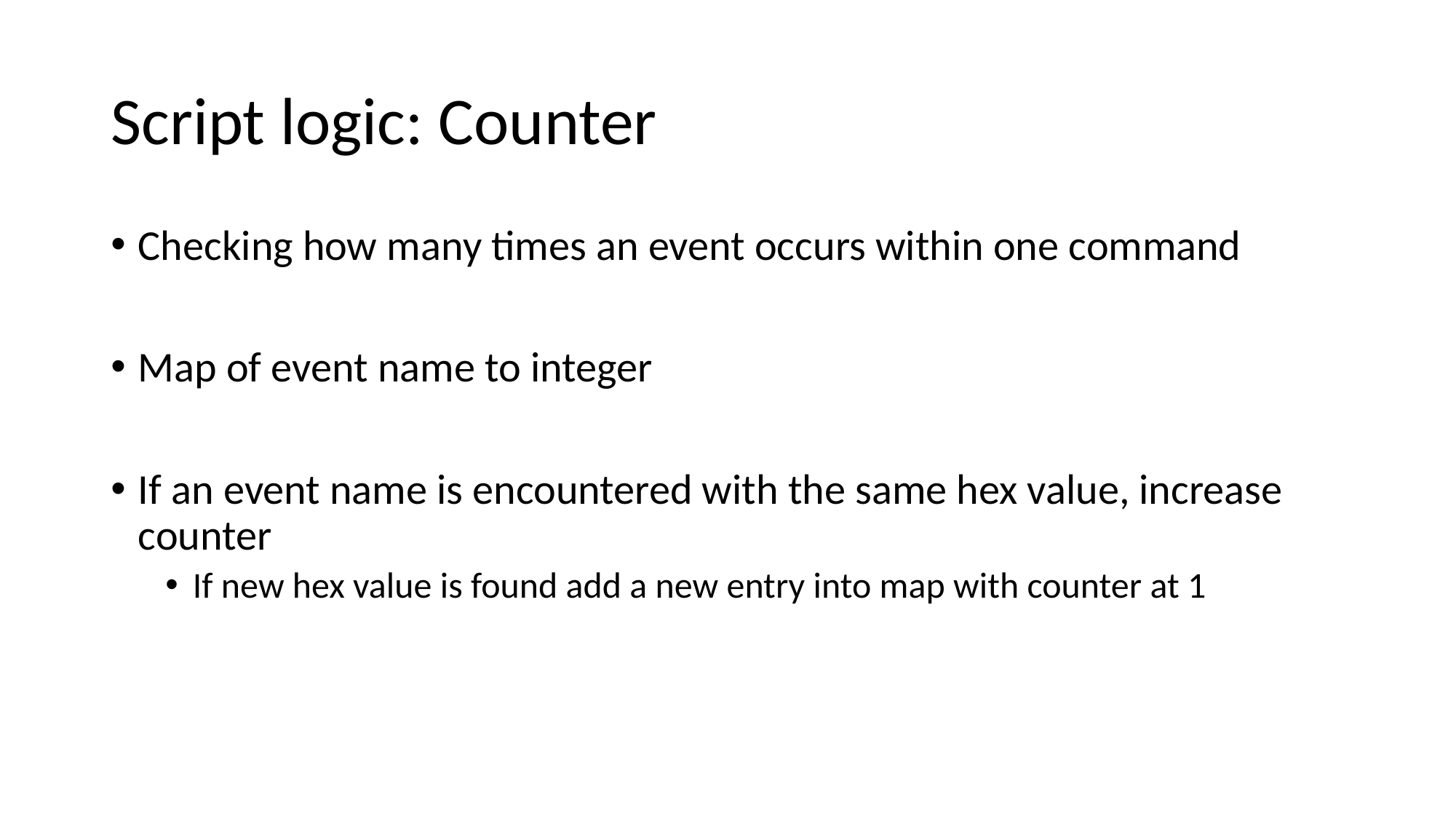

# Script logic: Counter
Checking how many times an event occurs within one command

Map of event name to integer

If an event name is encountered with the same hex value, increase counter
If new hex value is found add a new entry into map with counter at 1